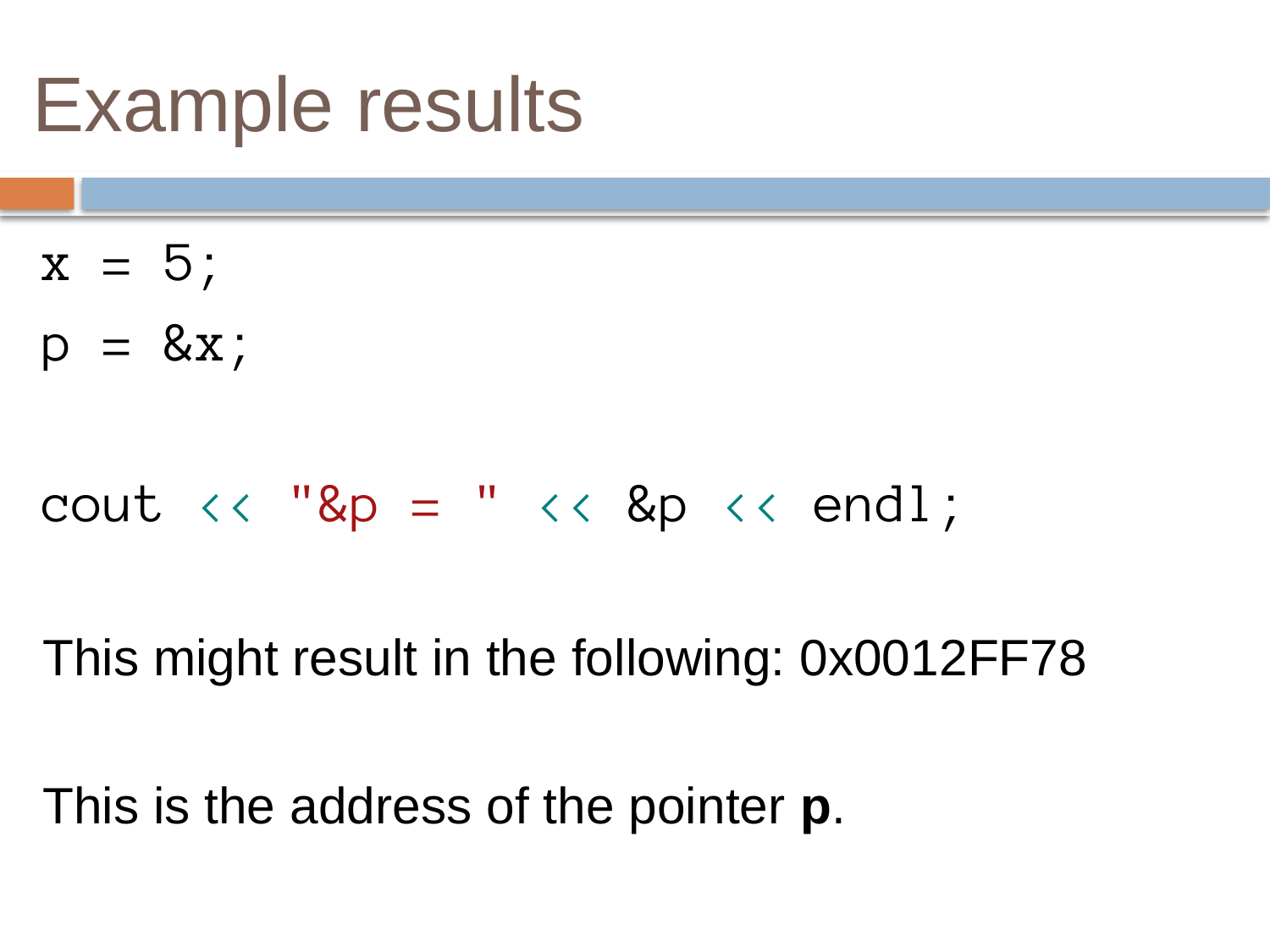

# Example results
x = 5;
p = &x;

cout << "&p = " << &p << endl;

This might result in the following: 0x0012FF78

This is the address of the pointer p.